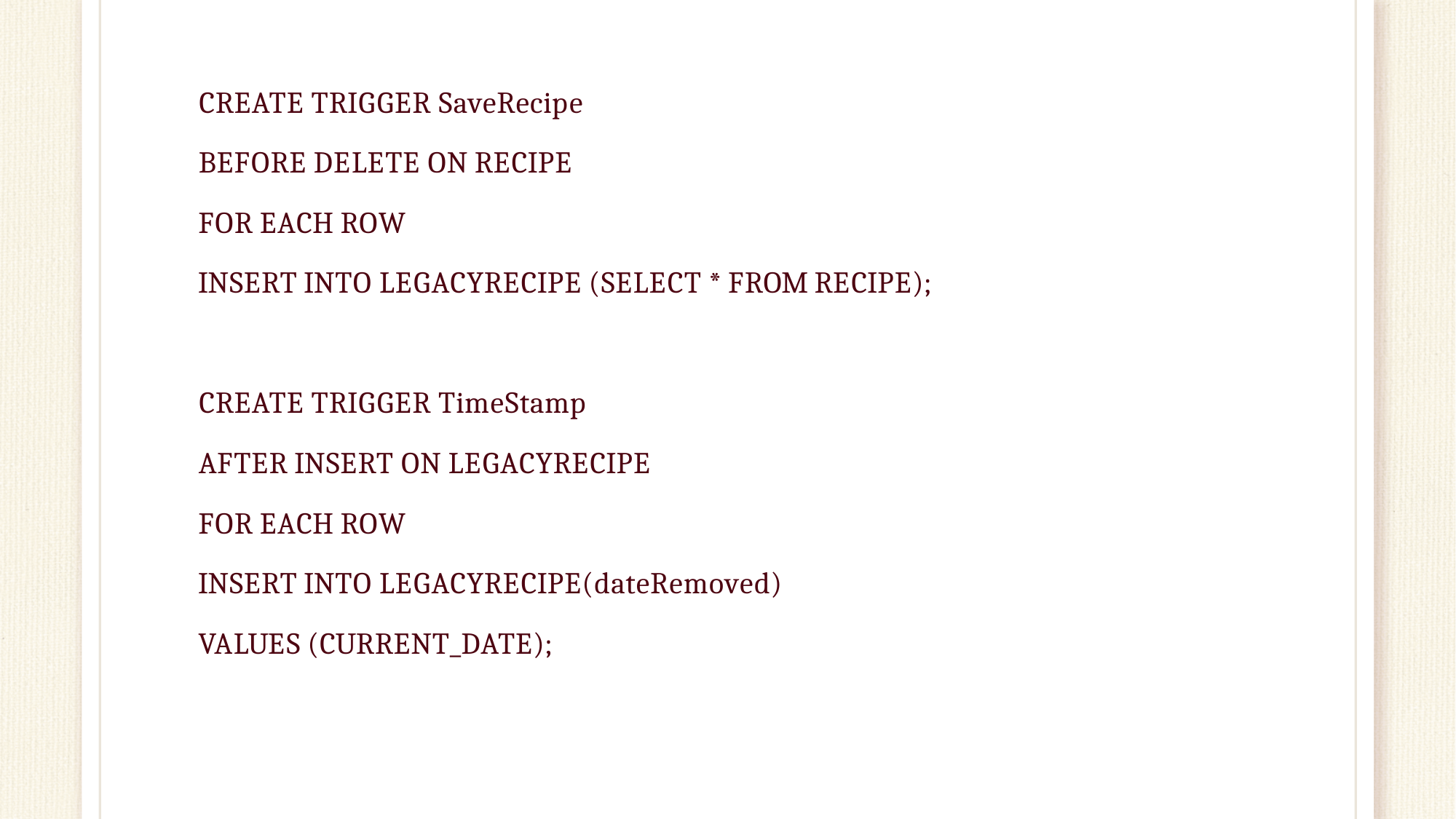

CREATE TRIGGER SaveRecipe
BEFORE DELETE ON RECIPE
FOR EACH ROW
INSERT INTO LEGACYRECIPE (SELECT * FROM RECIPE);

CREATE TRIGGER TimeStamp
AFTER INSERT ON LEGACYRECIPE
FOR EACH ROW
INSERT INTO LEGACYRECIPE(dateRemoved)
VALUES (CURRENT_DATE);